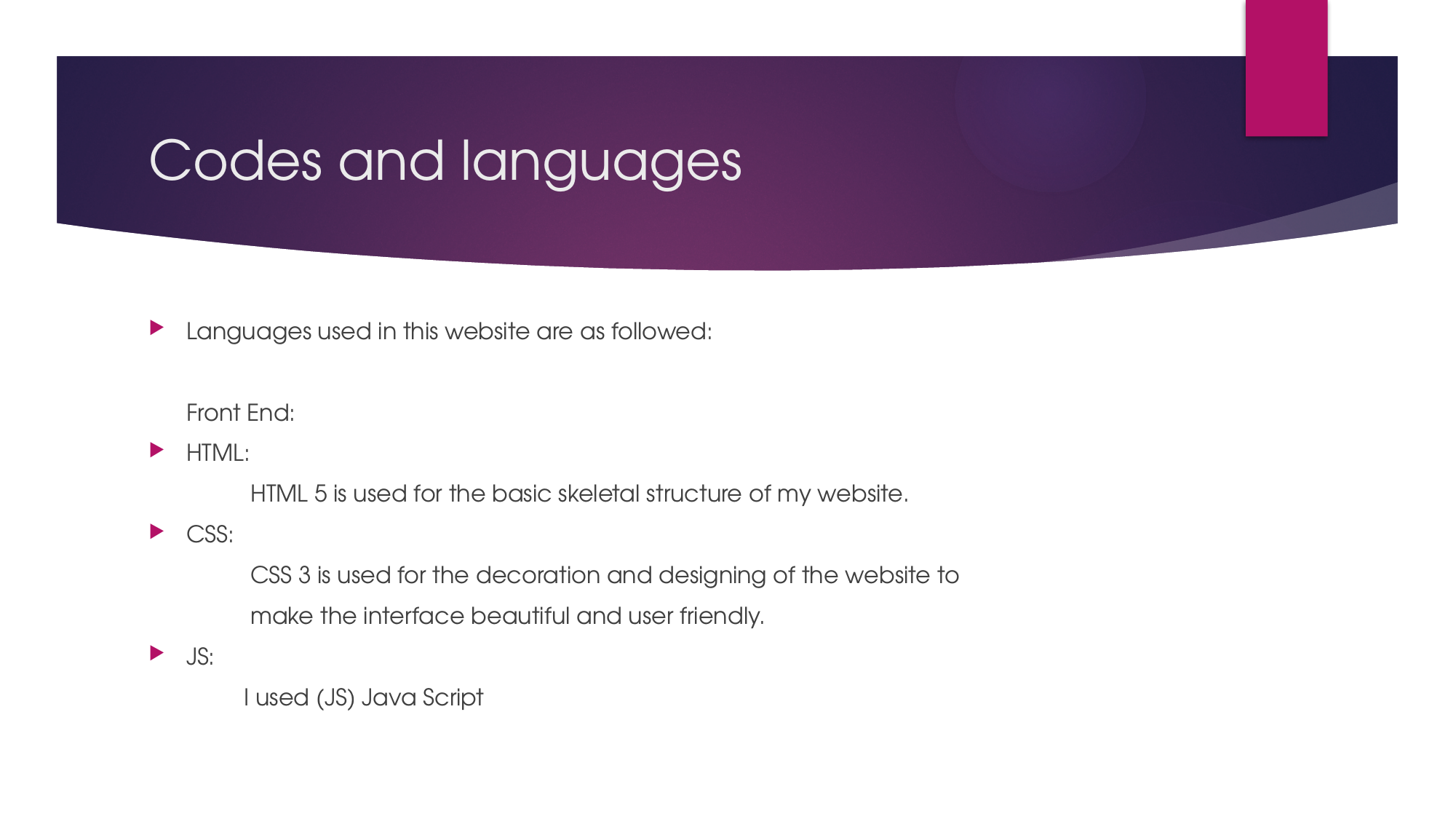

# Codes and languages
Languages used in this website are as followed:

      Front End:
HTML:
                HTML 5 is used for the basic skeletal structure of my website.
CSS:
                CSS 3 is used for the decoration and designing of the website to
                make the interface beautiful and user friendly.
JS:
               I used (JS) Java Script